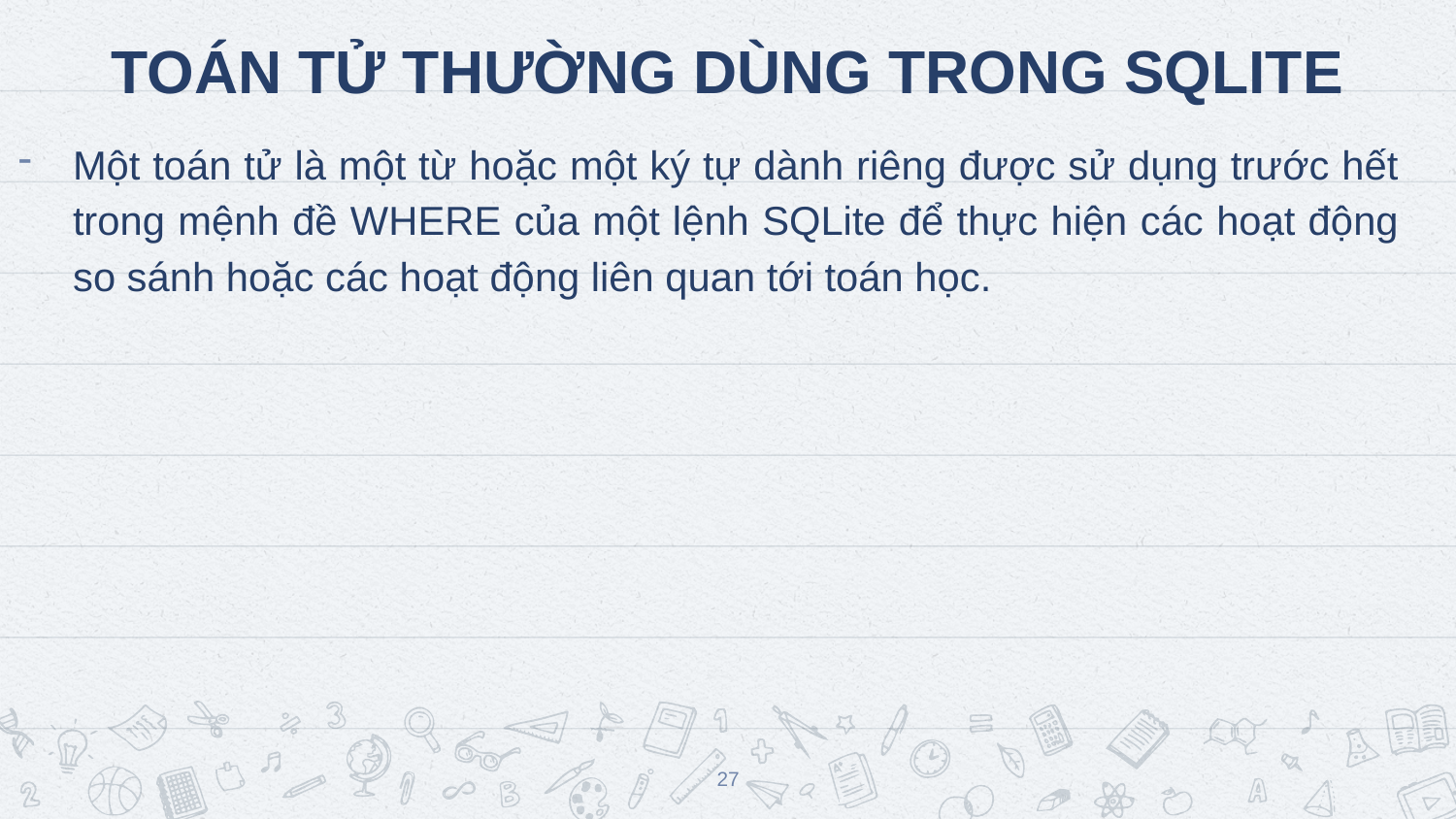

# TOÁN TỬ THƯỜNG DÙNG TRONG SQLITE
Một toán tử là một từ hoặc một ký tự dành riêng được sử dụng trước hết trong mệnh đề WHERE của một lệnh SQLite để thực hiện các hoạt động so sánh hoặc các hoạt động liên quan tới toán học.
27